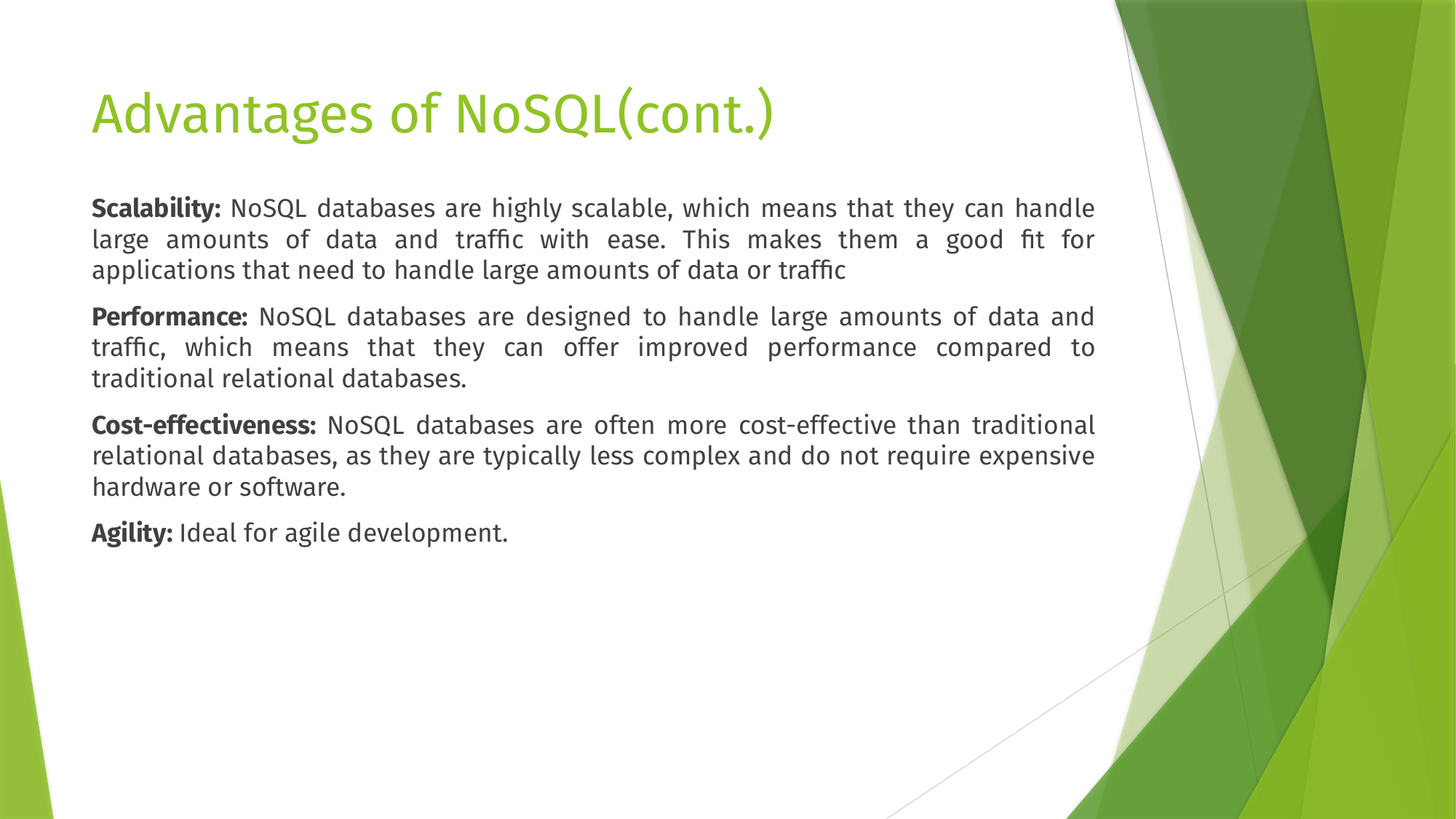

# Advantages of NoSQL(cont.)
Scalability: NoSQL databases are highly scalable, which means that they can handle large amounts of data and traffic with ease. This makes them a good fit for applications that need to handle large amounts of data or traffic
Performance: NoSQL databases are designed to handle large amounts of data and traffic, which means that they can offer improved performance compared to traditional relational databases.
Cost-effectiveness: NoSQL databases are often more cost-effective than traditional relational databases, as they are typically less complex and do not require expensive hardware or software.
Agility: Ideal for agile development.